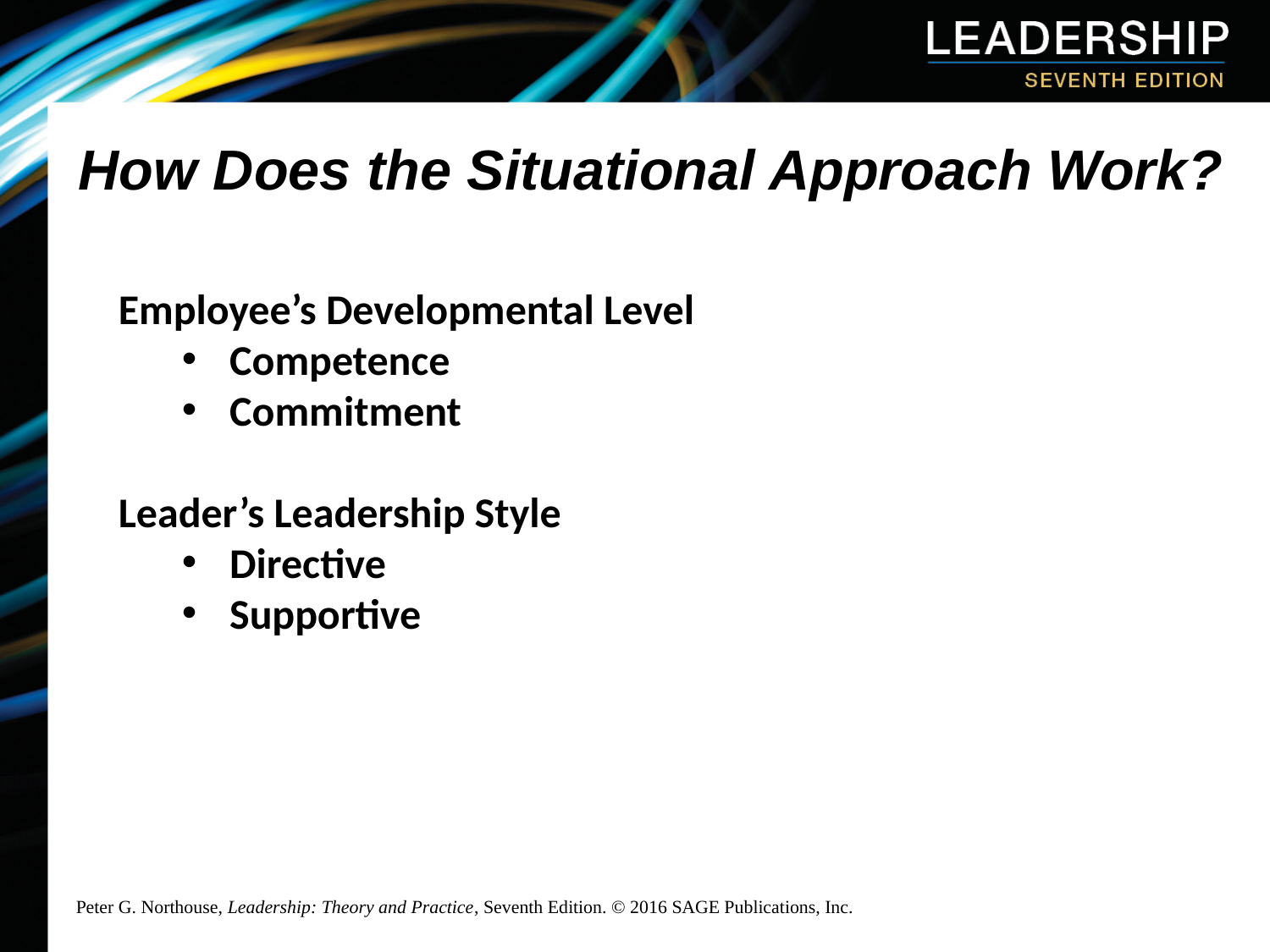

# How Does the Situational Approach Work?
Employee’s Developmental Level
Competence
Commitment

Leader’s Leadership Style
Directive
Supportive

Peter G. Northouse, Leadership: Theory and Practice, Seventh Edition. © 2016 SAGE Publications, Inc.